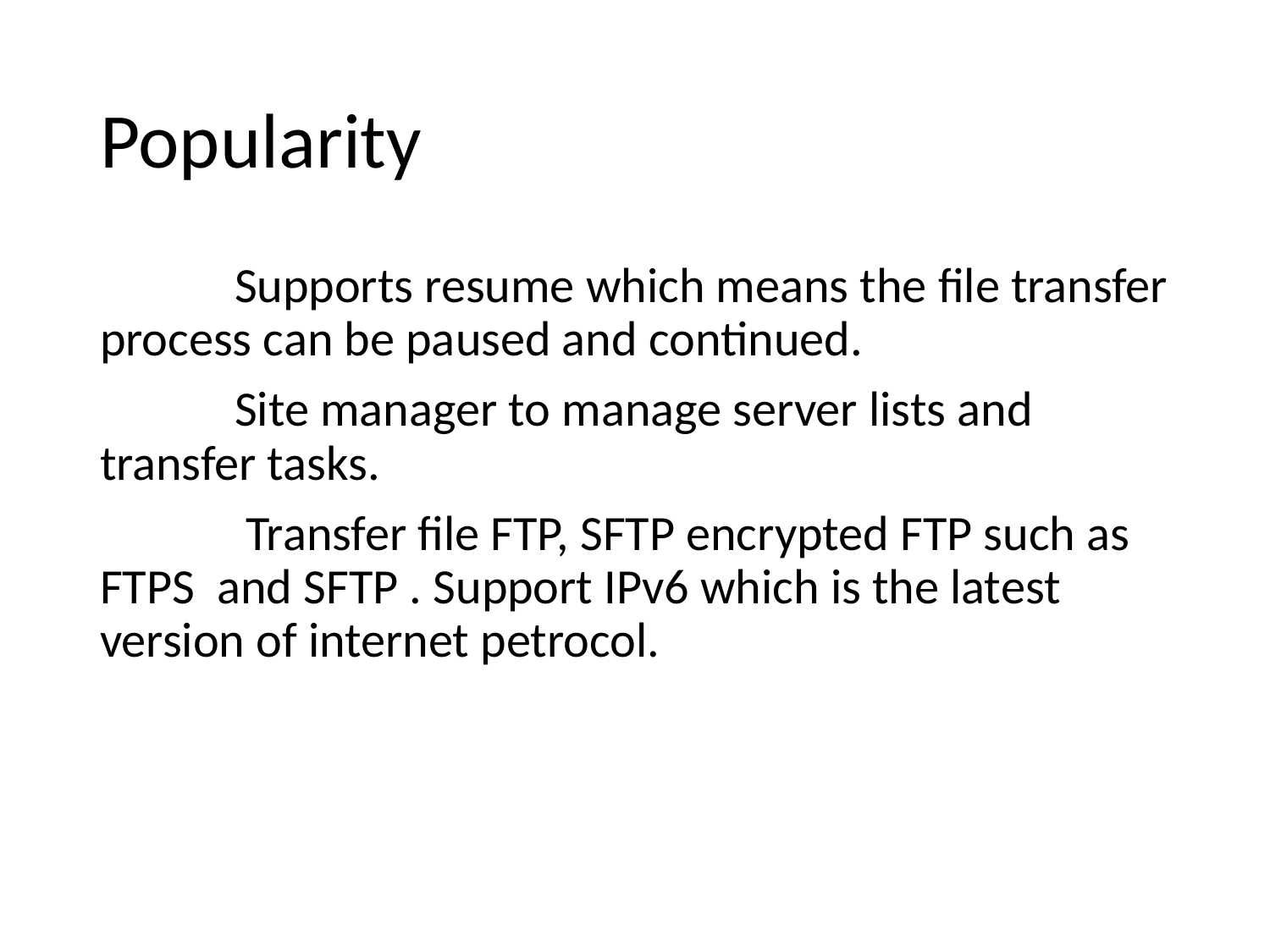

# Popularity
            Supports resume which means the file transfer process can be paused and continued.
            Site manager to manage server lists and transfer tasks.
             Transfer file FTP, SFTP encrypted FTP such as FTPS  and SFTP . Support IPv6 which is the latest version of internet petrocol.